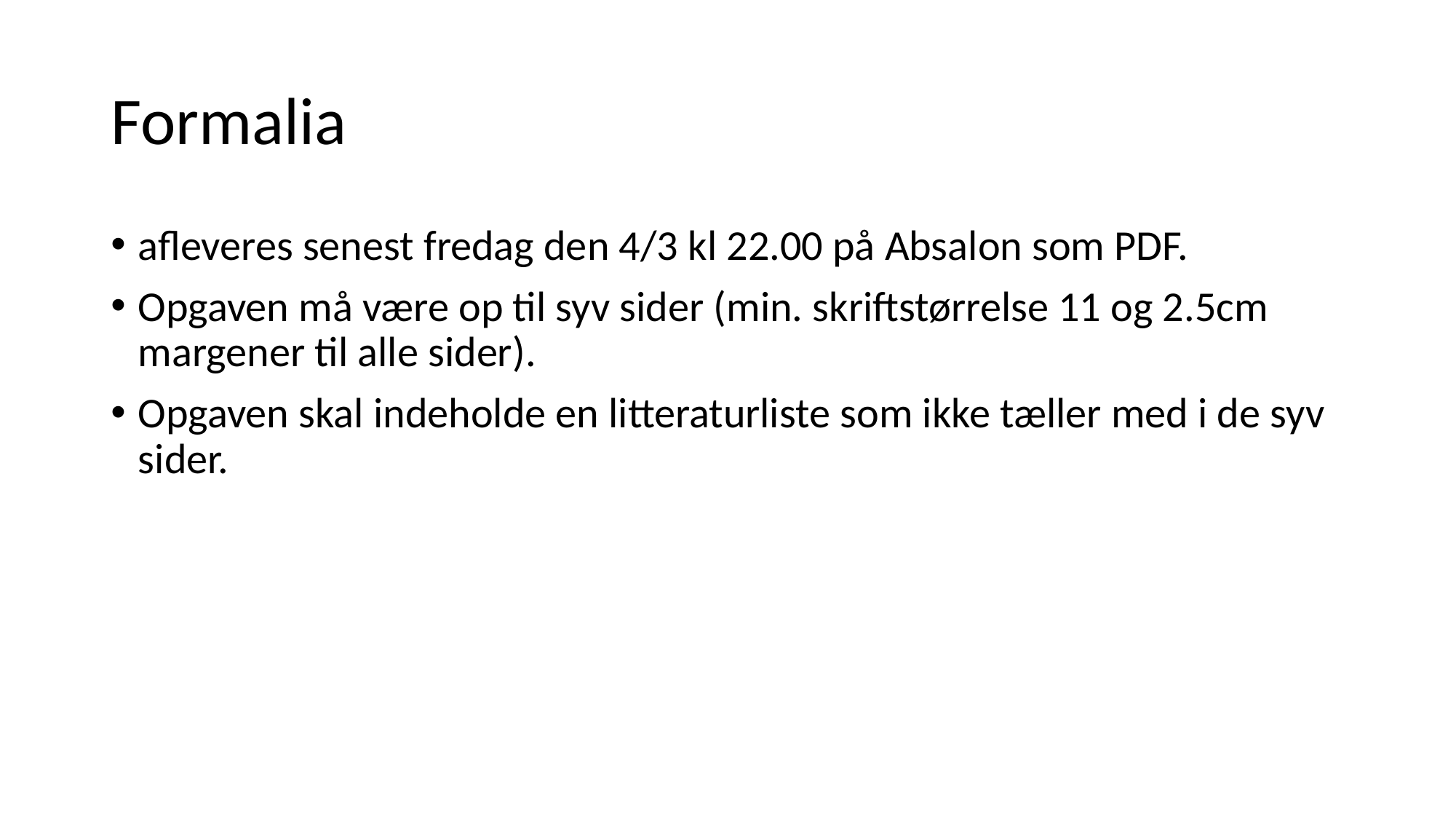

# Formalia
afleveres senest fredag den 4/3 kl 22.00 på Absalon som PDF.
Opgaven må være op til syv sider (min. skriftstørrelse 11 og 2.5cm margener til alle sider).
Opgaven skal indeholde en litteraturliste som ikke tæller med i de syv sider.